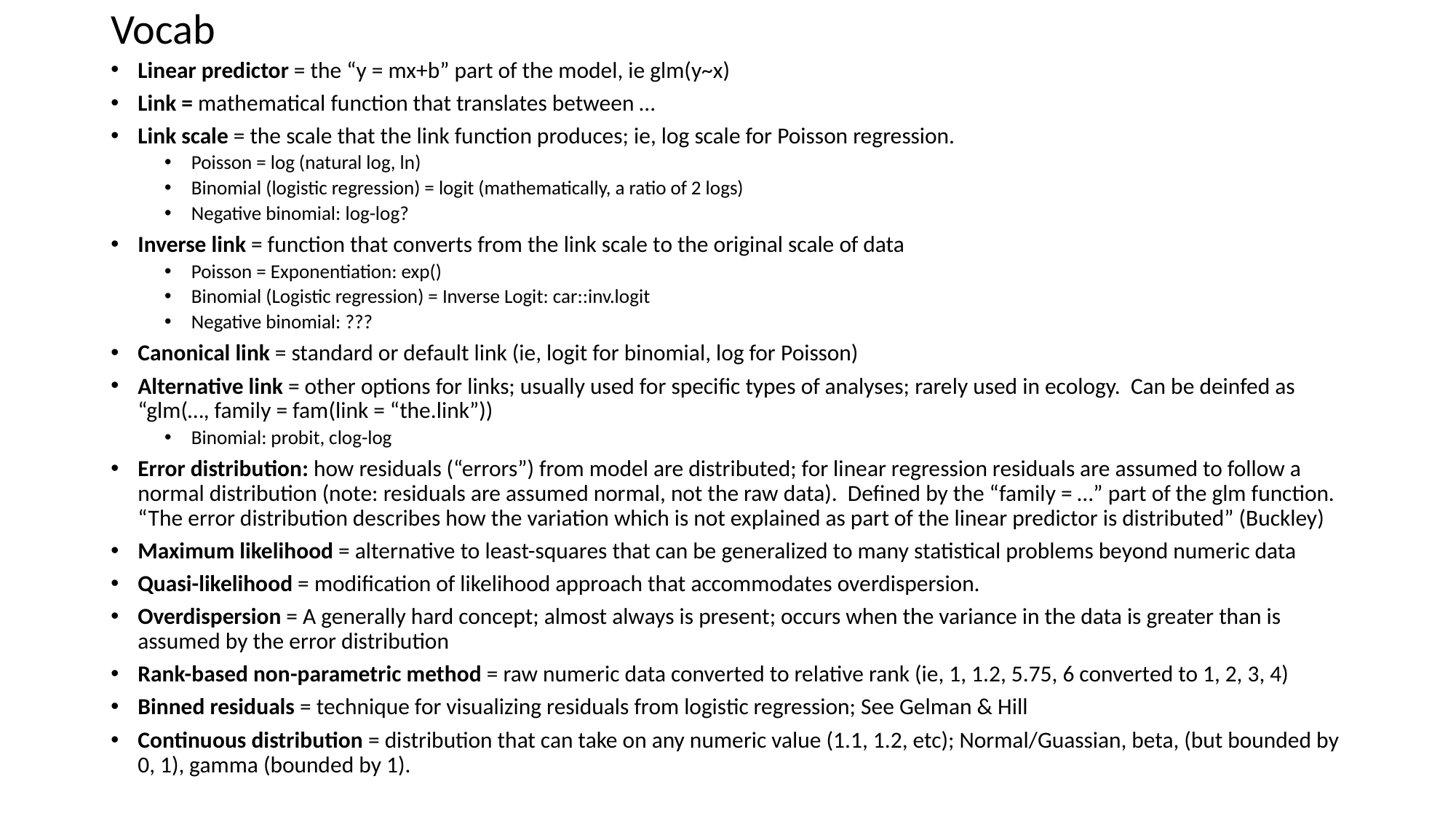

# Vocab
Linear predictor = the “y = mx+b” part of the model, ie glm(y~x)
Link = mathematical function that translates between …
Link scale = the scale that the link function produces; ie, log scale for Poisson regression.
Poisson = log (natural log, ln)
Binomial (logistic regression) = logit (mathematically, a ratio of 2 logs)
Negative binomial: log-log?
Inverse link = function that converts from the link scale to the original scale of data
Poisson = Exponentiation: exp()
Binomial (Logistic regression) = Inverse Logit: car::inv.logit
Negative binomial: ???
Canonical link = standard or default link (ie, logit for binomial, log for Poisson)
Alternative link = other options for links; usually used for specific types of analyses; rarely used in ecology.  Can be deinfed as “glm(…, family = fam(link = “the.link”))
Binomial: probit, clog-log
Error distribution: how residuals (“errors”) from model are distributed; for linear regression residuals are assumed to follow a normal distribution (note: residuals are assumed normal, not the raw data).  Defined by the “family = …” part of the glm function.  “The error distribution describes how the variation which is not explained as part of the linear predictor is distributed” (Buckley)
Maximum likelihood = alternative to least-squares that can be generalized to many statistical problems beyond numeric data
Quasi-likelihood = modification of likelihood approach that accommodates overdispersion.
Overdispersion = A generally hard concept; almost always is present; occurs when the variance in the data is greater than is assumed by the error distribution
Rank-based non-parametric method = raw numeric data converted to relative rank (ie, 1, 1.2, 5.75, 6 converted to 1, 2, 3, 4)
Binned residuals = technique for visualizing residuals from logistic regression; See Gelman & Hill
Continuous distribution = distribution that can take on any numeric value (1.1, 1.2, etc); Normal/Guassian, beta, (but bounded by 0, 1), gamma (bounded by 1).